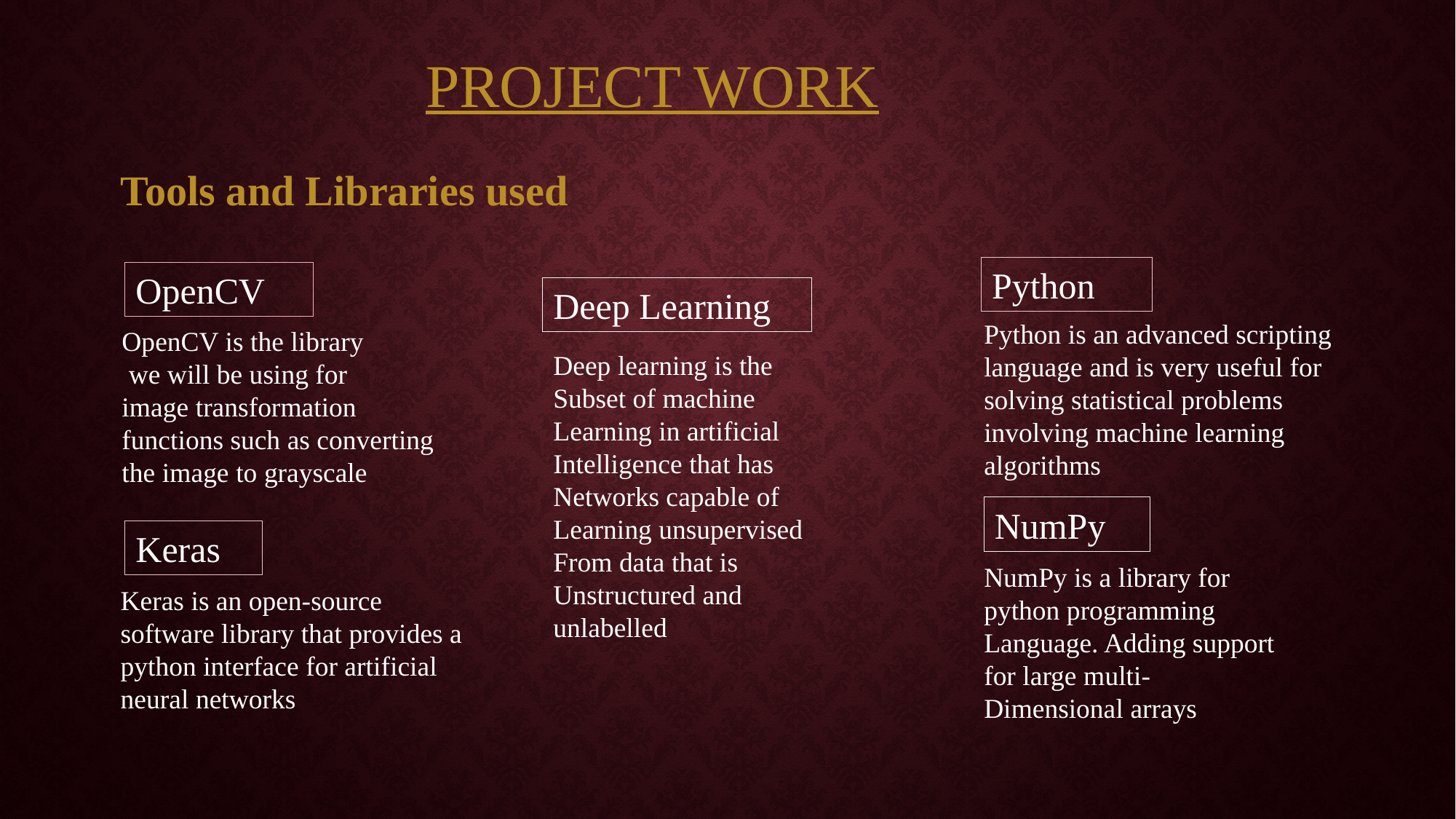

PROJECT WORK

Tools and Libraries used
Python
OpenCV
Deep Learning
Python is an advanced scripting language and is very useful for solving statistical problems involving machine learning algorithms
OpenCV is the library
 we will be using for
image transformation
functions such as converting
the image to grayscale
Deep learning is the
Subset of machine
Learning in artificial
Intelligence that has
Networks capable of
Learning unsupervised
From data that is
Unstructured and
unlabelled
NumPy
Keras
NumPy is a library for python programming
Language. Adding support for large multi-
Dimensional arrays
Keras is an open-source software library that provides a python interface for artificial neural networks